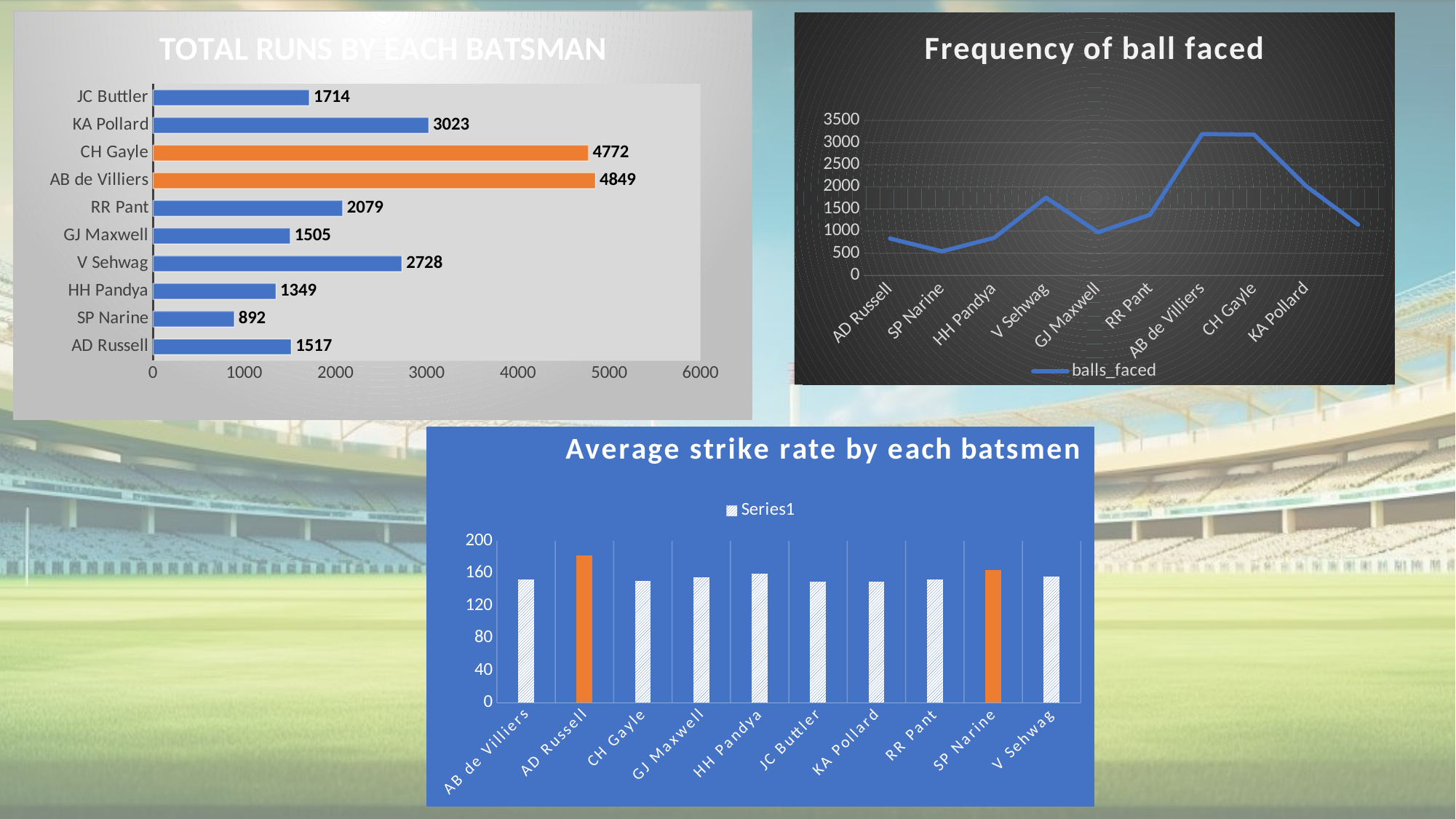

### Chart: TOTAL RUNS BY EACH BATSMAN

| Category | total_runs_scored |
|---|---|
| AD Russell | 1517.0 |
| SP Narine | 892.0 |
| HH Pandya | 1349.0 |
| V Sehwag | 2728.0 |
| GJ Maxwell | 1505.0 |
| RR Pant | 2079.0 |
| AB de Villiers | 4849.0 |
| CH Gayle | 4772.0 |
| KA Pollard | 3023.0 |
| JC Buttler | 1714.0 |

### Chart: Frequency of ball faced

| Category | balls_faced |
|---|---|
| AD Russell | 832.0 |
| SP Narine | 543.0 |
| HH Pandya | 847.0 |
| V Sehwag | 1755.0 |
| GJ Maxwell | 973.0 |
| RR Pant | 1368.0 |
| AB de Villiers | 3192.0 |
| CH Gayle | 3179.0 |
| KA Pollard | 2017.0 |

### Chart: Average strike rate by each batsmen

| Category |  |
|---|---|
| AB de Villiers | 151.911027568922 |
| AD Russell | 182.33173076923 |
| CH Gayle | 150.110097514941 |
| GJ Maxwell | 154.676258992805 |
| HH Pandya | 159.26800472255 |
| JC Buttler | 149.563699825479 |
| KA Pollard | 149.876053544868 |
| RR Pant | 151.973684210526 |
| SP Narine | 164.27255985267 |
| V Sehwag | 155.441595441595 |